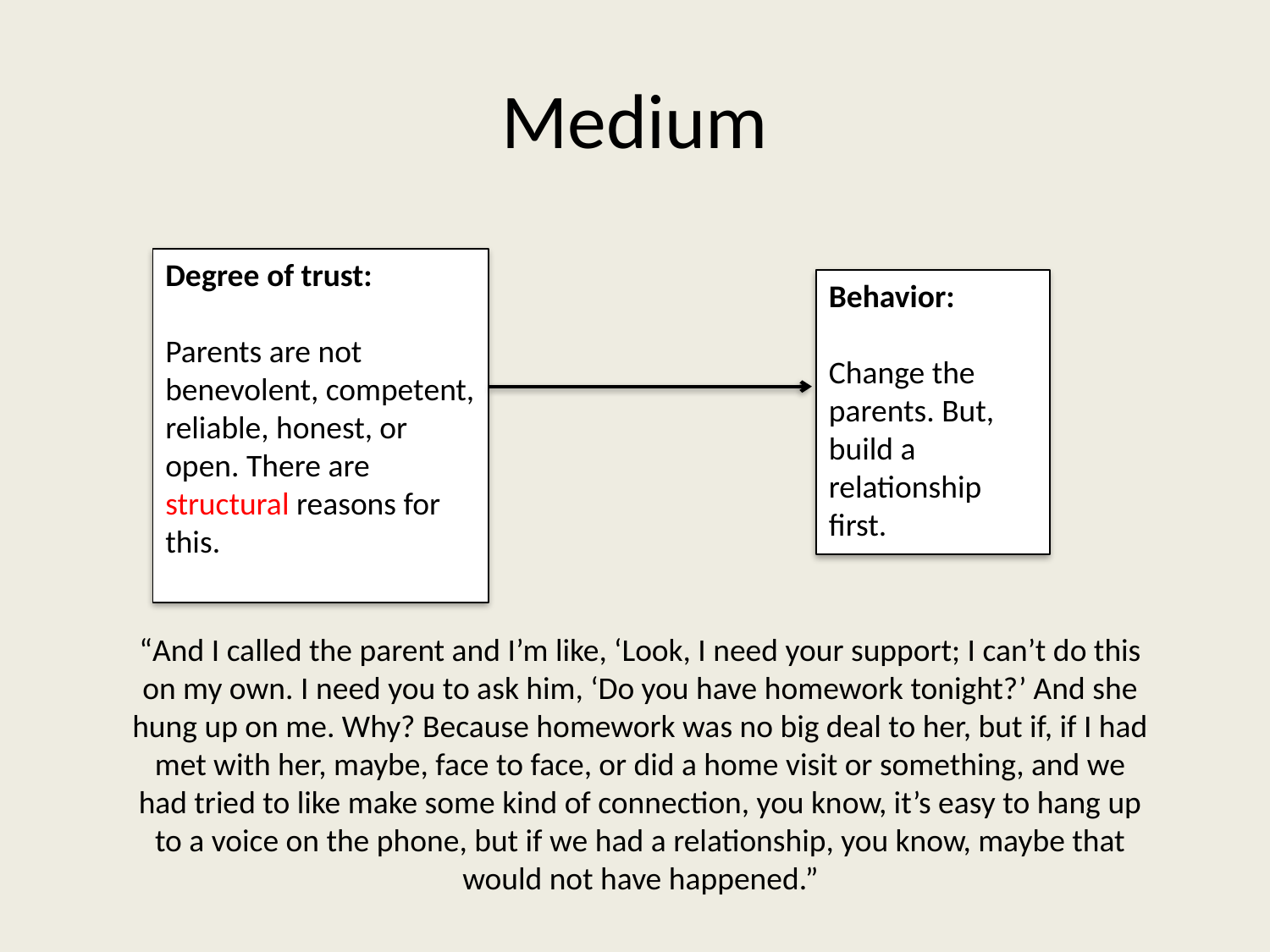

# Medium
Degree of trust:

Parents are not benevolent, competent, reliable, honest, or open. There are structural reasons for this.
Behavior:

Change the parents. But, build a relationship first.
“And I called the parent and I’m like, ‘Look, I need your support; I can’t do this on my own. I need you to ask him, ‘Do you have homework tonight?’ And she hung up on me. Why? Because homework was no big deal to her, but if, if I had met with her, maybe, face to face, or did a home visit or something, and we had tried to like make some kind of connection, you know, it’s easy to hang up to a voice on the phone, but if we had a relationship, you know, maybe that would not have happened.”